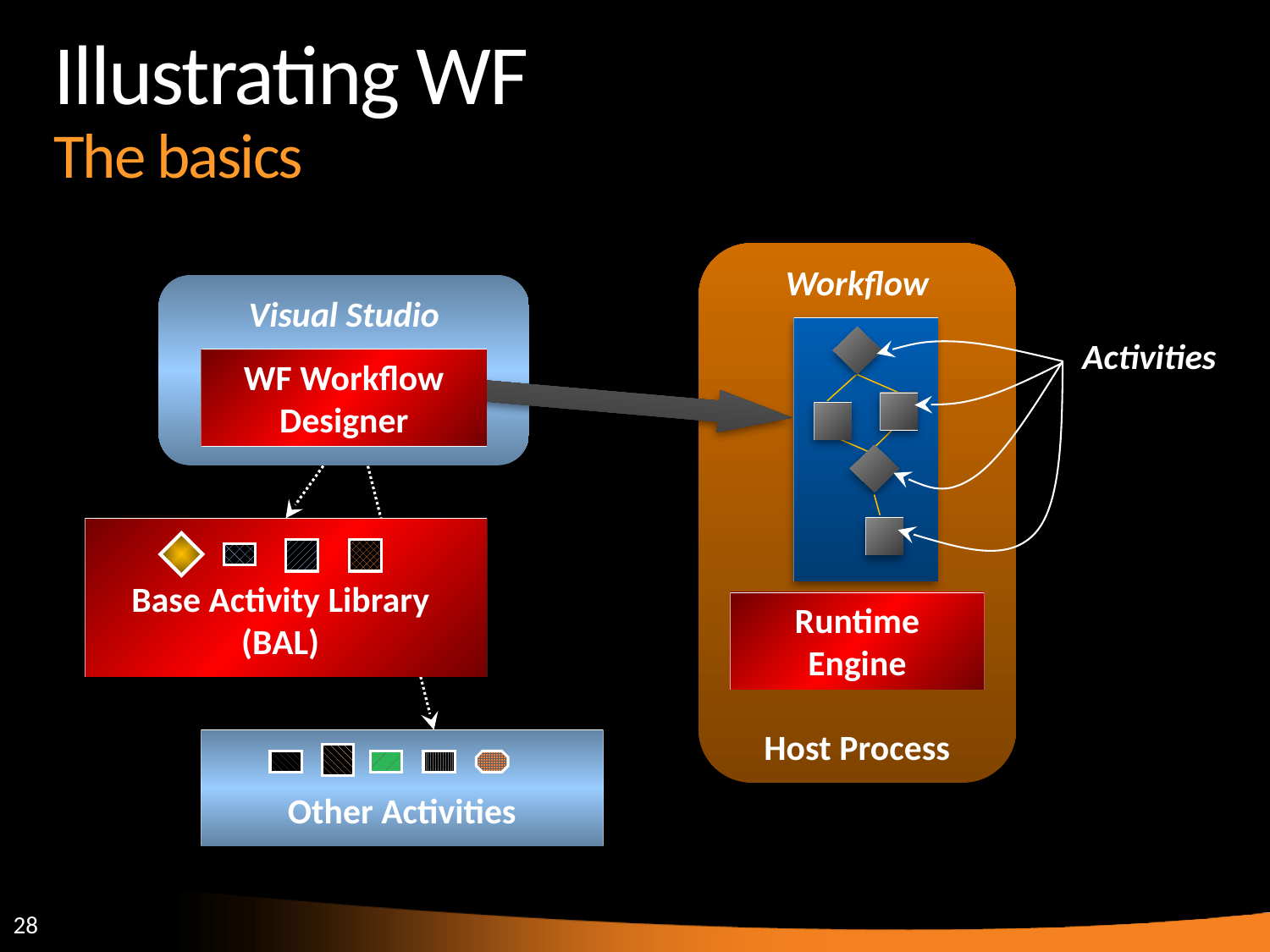

# Illustrating WF The basics

Host Process
Workflow

Visual Studio
WF Workflow Designer

Other Activities
Activities

Base Activity Library (BAL)
Runtime Engine